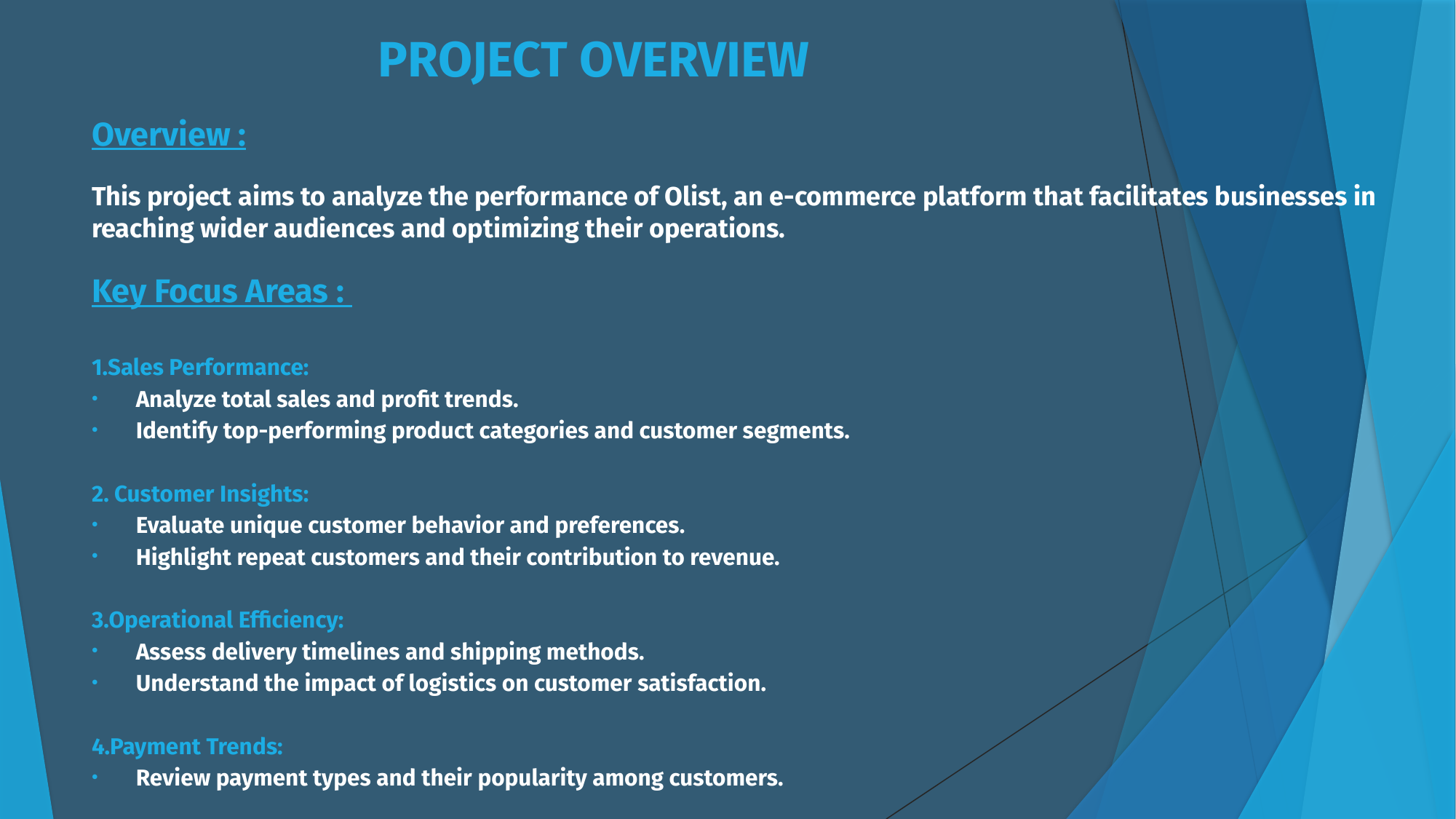

# PROJECT OVERVIEW
Overview :
This project aims to analyze the performance of Olist, an e-commerce platform that facilitates businesses in reaching wider audiences and optimizing their operations.
Key Focus Areas :
1.Sales Performance:
Analyze total sales and profit trends.
Identify top-performing product categories and customer segments.

2. Customer Insights:
Evaluate unique customer behavior and preferences.
Highlight repeat customers and their contribution to revenue.

3.Operational Efficiency:
Assess delivery timelines and shipping methods.
Understand the impact of logistics on customer satisfaction.

4.Payment Trends:
Review payment types and their popularity among customers.